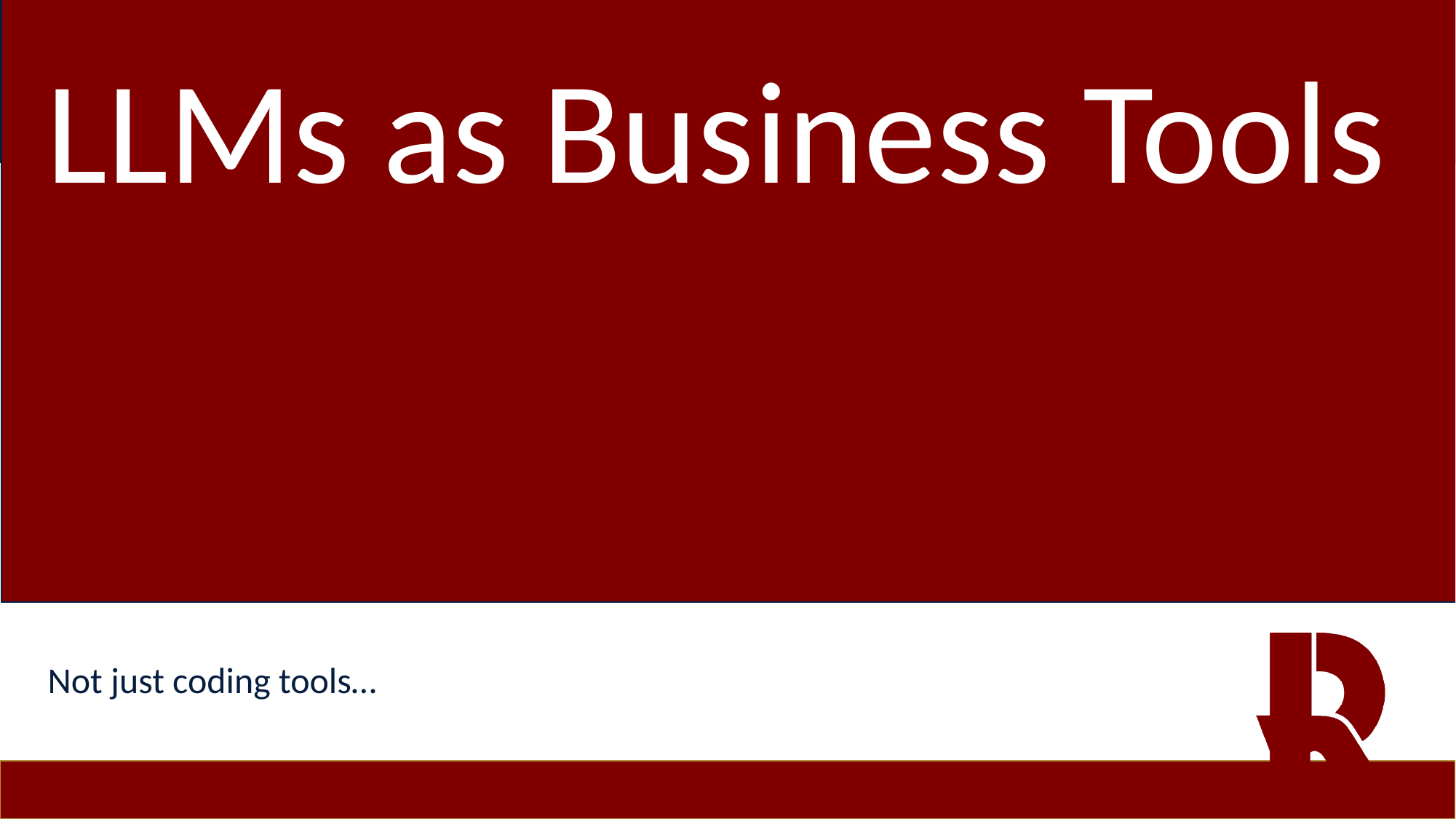

# LLMs as Business Tools
Not just coding tools…